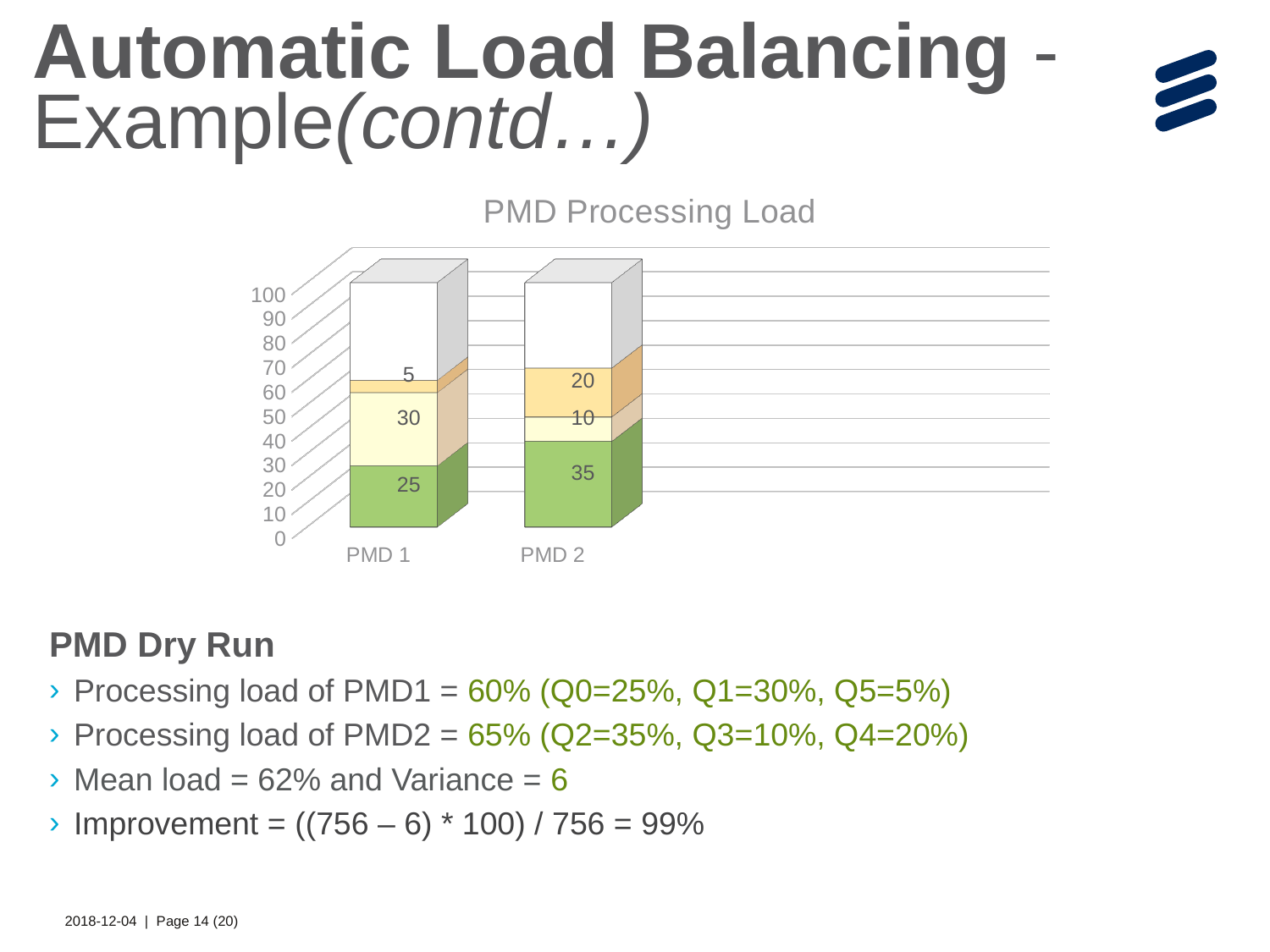

Automatic Load Balancing -Example(contd…)

[unsupported chart]

PMD Dry Run
Processing load of PMD1 = 60% (Q0=25%, Q1=30%, Q5=5%)
Processing load of PMD2 = 65% (Q2=35%, Q3=10%, Q4=20%)
Mean load = 62% and Variance = 6
Improvement = ((756 – 6) * 100) / 756 = 99%